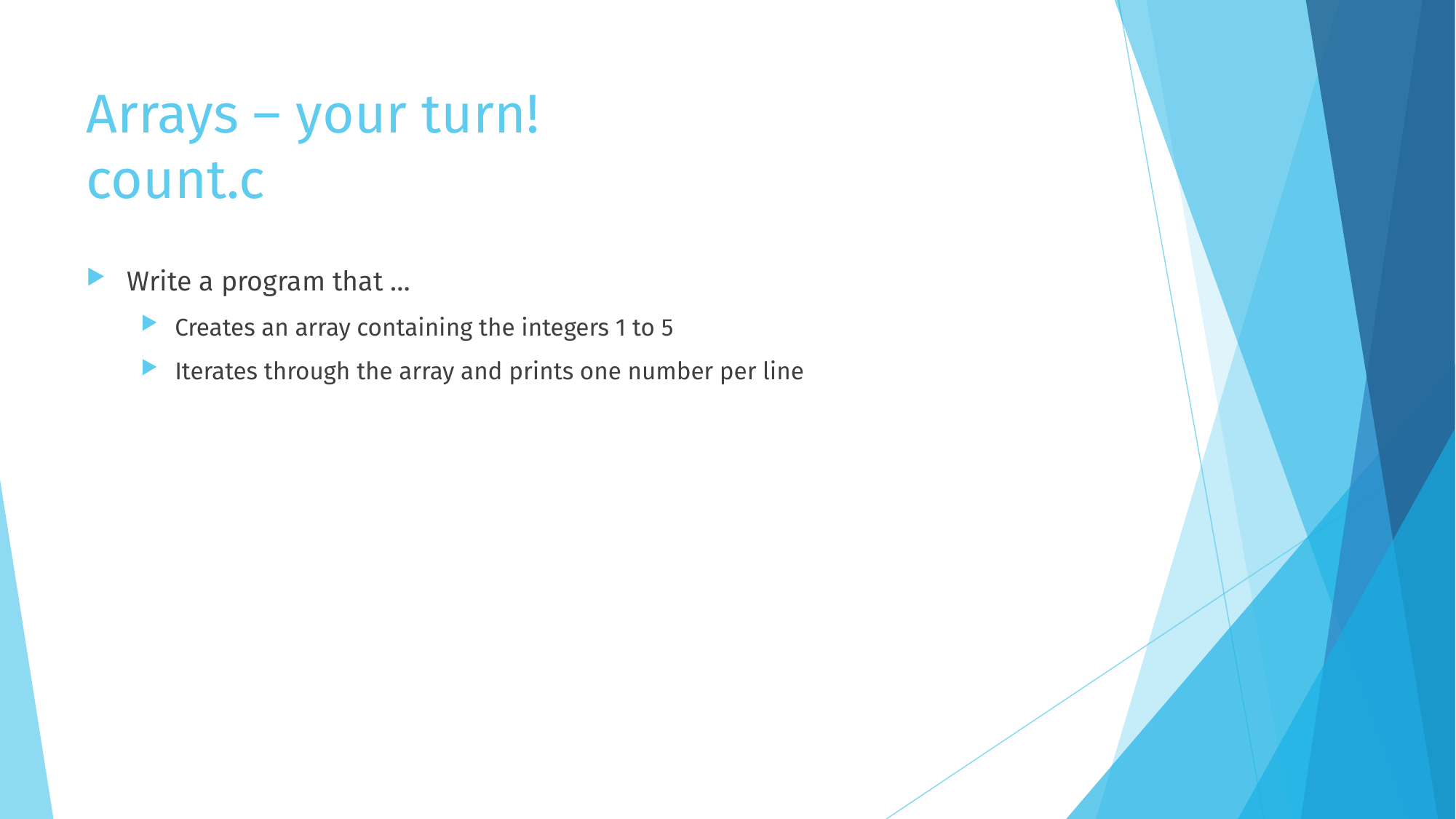

# Arrays – your turn! count.c
Write a program that …
Creates an array containing the integers 1 to 5
Iterates through the array and prints one number per line